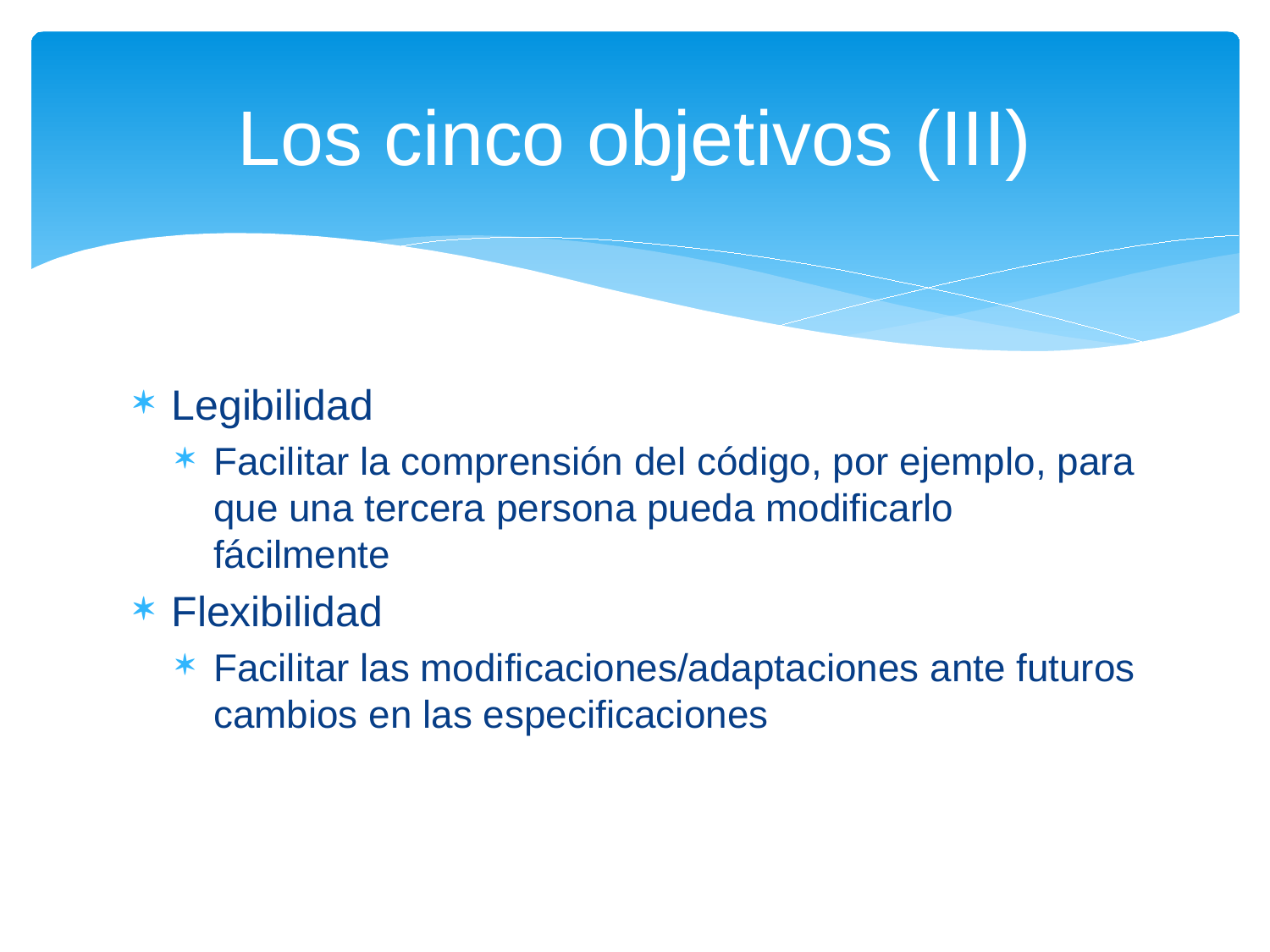

Los cinco objetivos (III)
Legibilidad
Facilitar la comprensión del código, por ejemplo, para que una tercera persona pueda modificarlo fácilmente
Flexibilidad
Facilitar las modificaciones/adaptaciones ante futuros cambios en las especificaciones